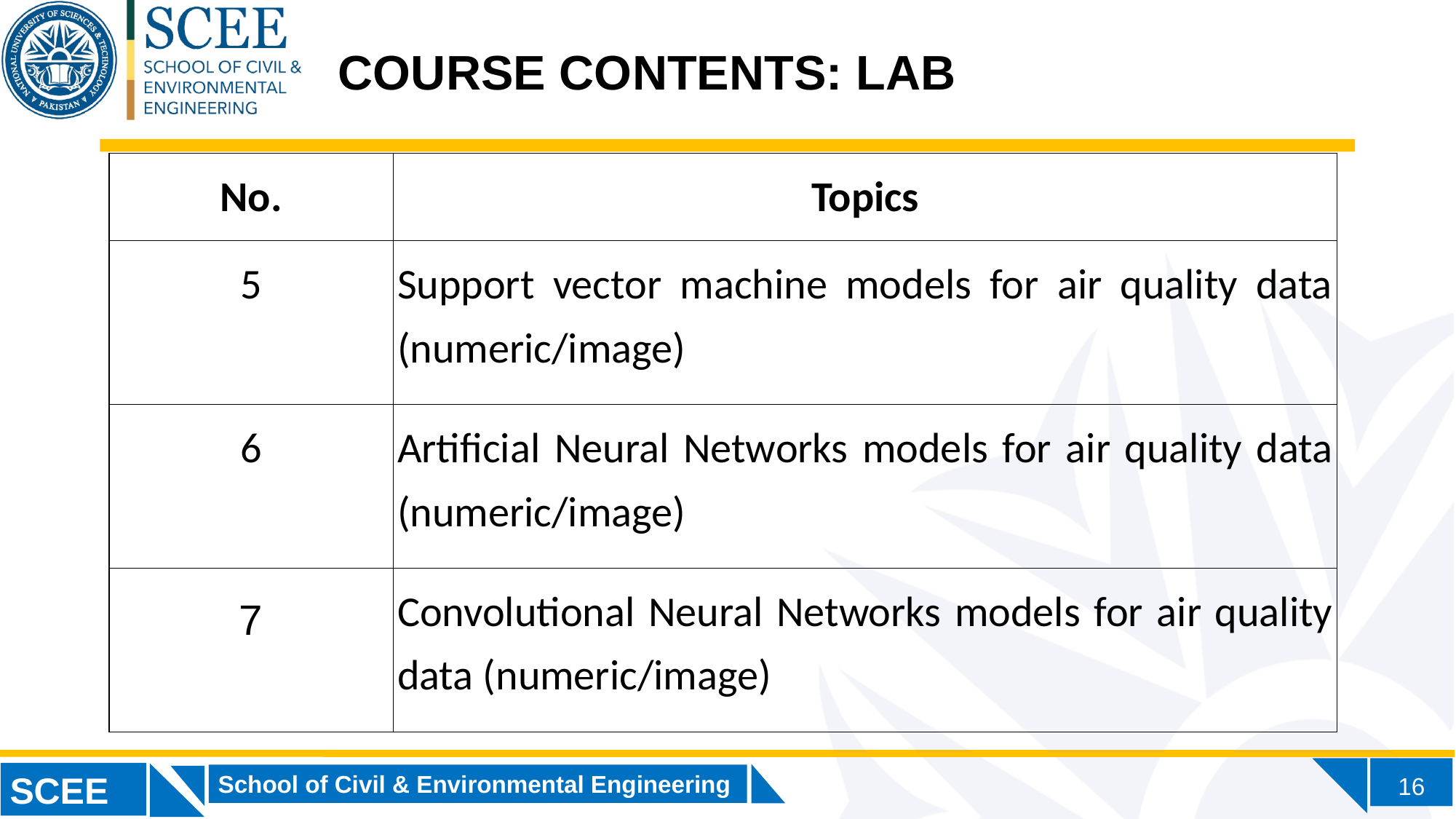

COURSE CONTENTS: LAB
| No. | Topics |
| --- | --- |
| 5 | Support vector machine models for air quality data (numeric/image) |
| 6 | Artificial Neural Networks models for air quality data (numeric/image) |
| 7 | Convolutional Neural Networks models for air quality data (numeric/image) |